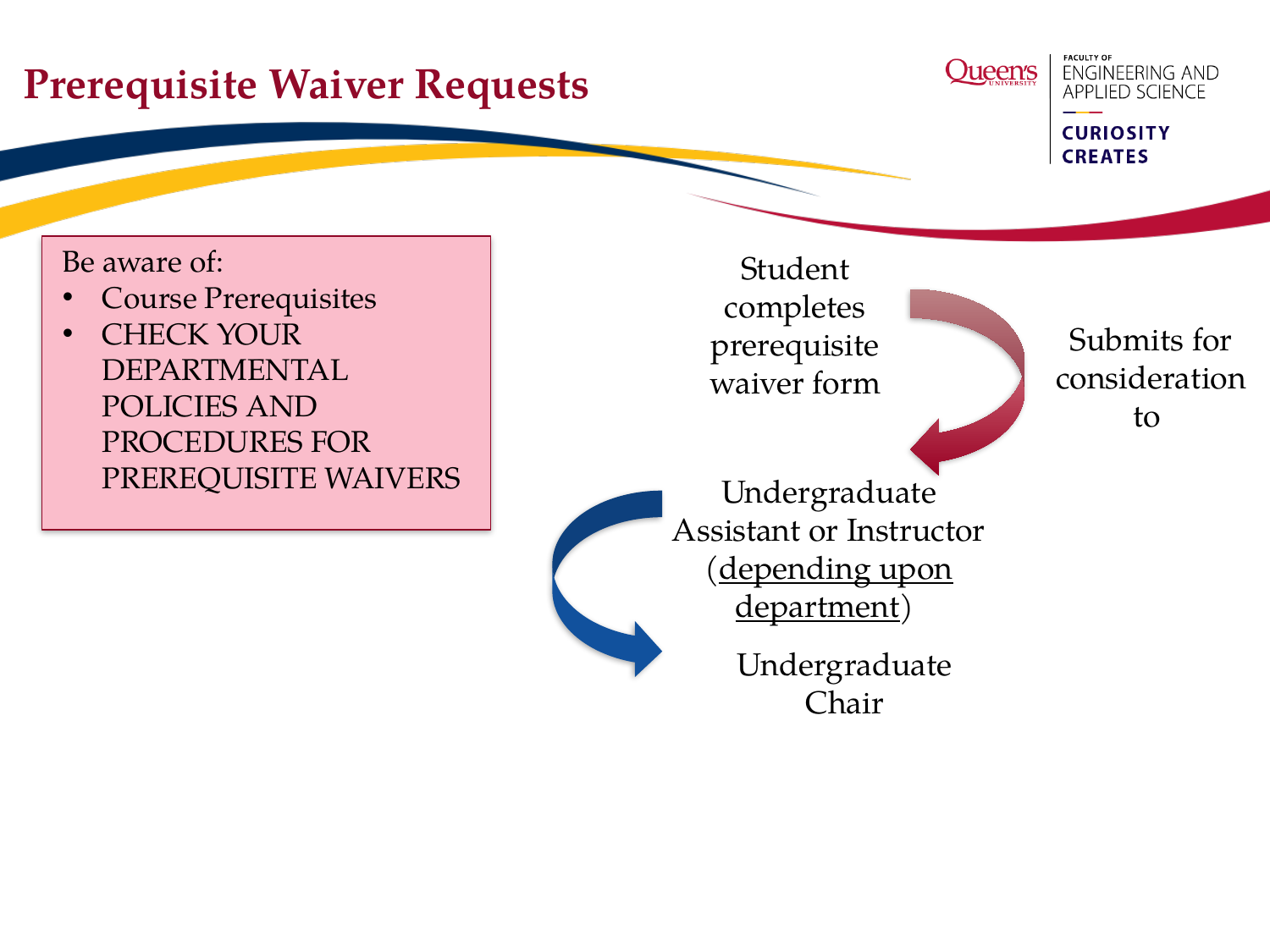

# Prerequisite Waiver Requests

Be aware of:
Course Prerequisites
CHECK YOUR DEPARTMENTAL POLICIES AND PROCEDURES FOR PREREQUISITE WAIVERS
Student completes prerequisite waiver form

Submits for consideration to
Undergraduate Assistant or Instructor (depending upon department)

Undergraduate Chair